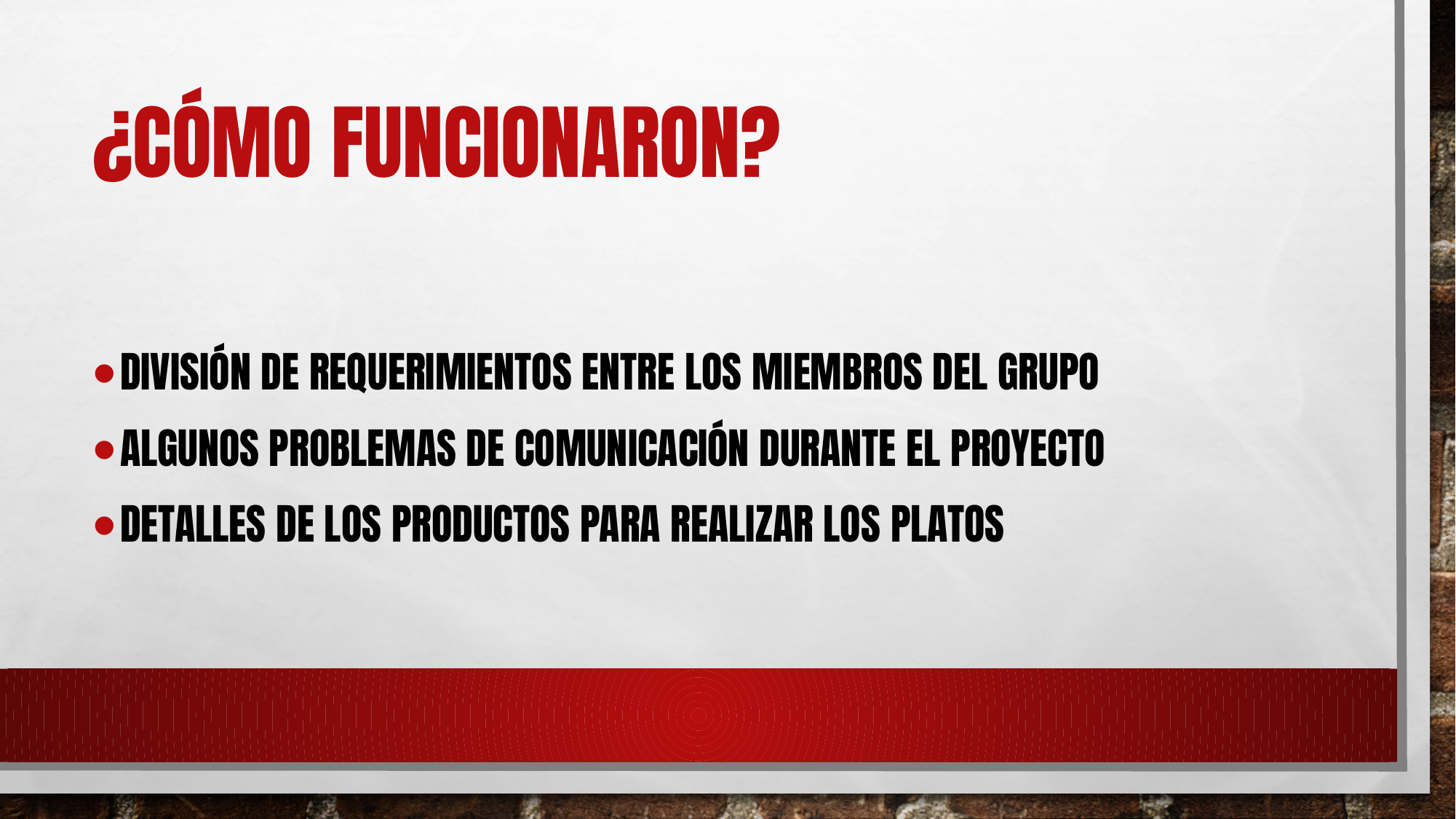

# ¿Cómo funcionaron?
División de requerimientos entre los miembros del grupo
Algunos problemas de comunicación durante el proyecto
Detalles de los productos para realizar los platos